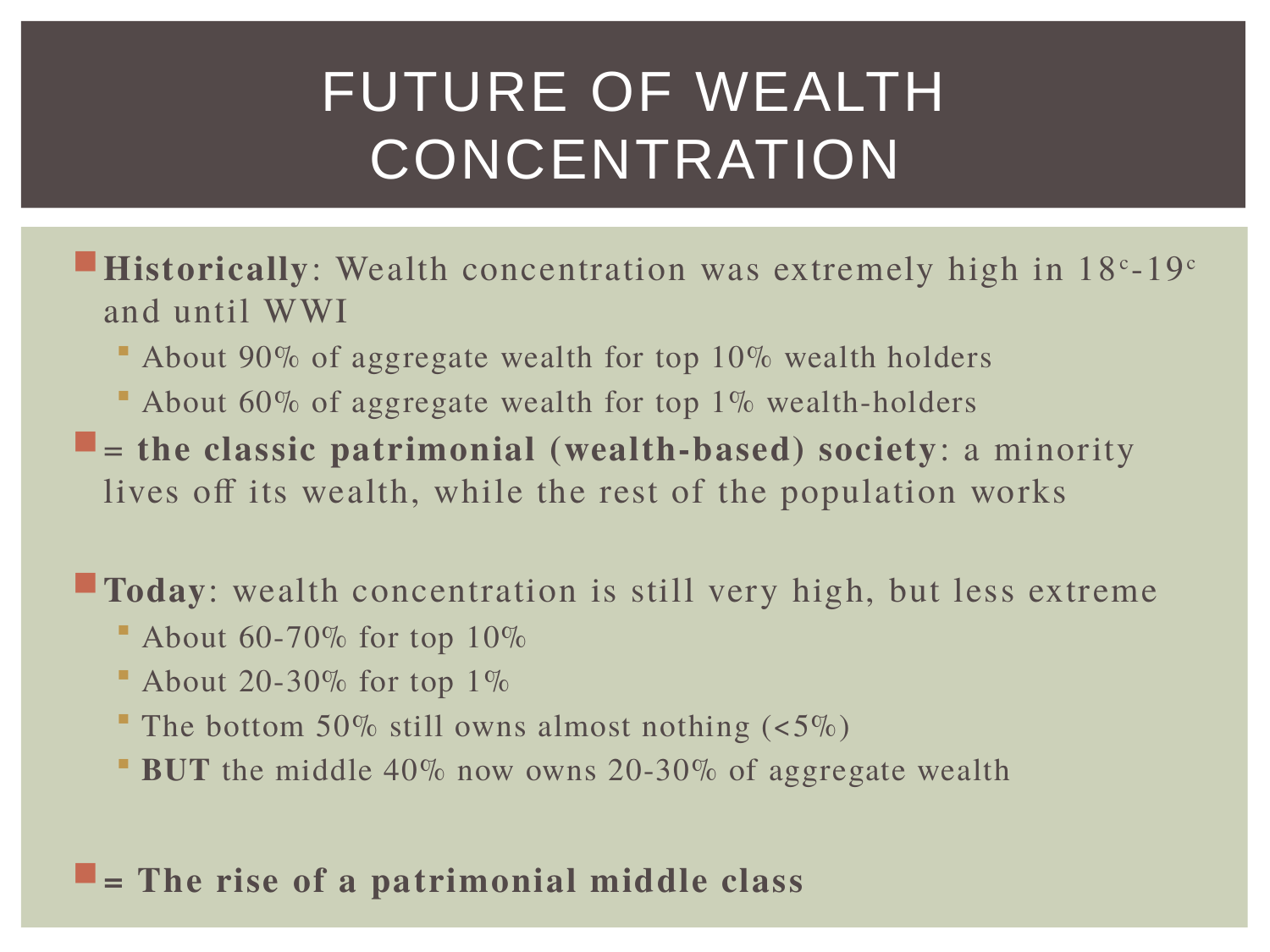

# Future of wealth concentration
Historically: Wealth concentration was extremely high in 18c-19c and until WWI
About 90% of aggregate wealth for top 10% wealth holders
About 60% of aggregate wealth for top 1% wealth-holders
= the classic patrimonial (wealth-based) society: a minority lives off its wealth, while the rest of the population works

Today: wealth concentration is still very high, but less extreme
About 60-70% for top 10%
About 20-30% for top 1%
The bottom 50% still owns almost nothing (<5%)
BUT the middle 40% now owns 20-30% of aggregate wealth

= The rise of a patrimonial middle class